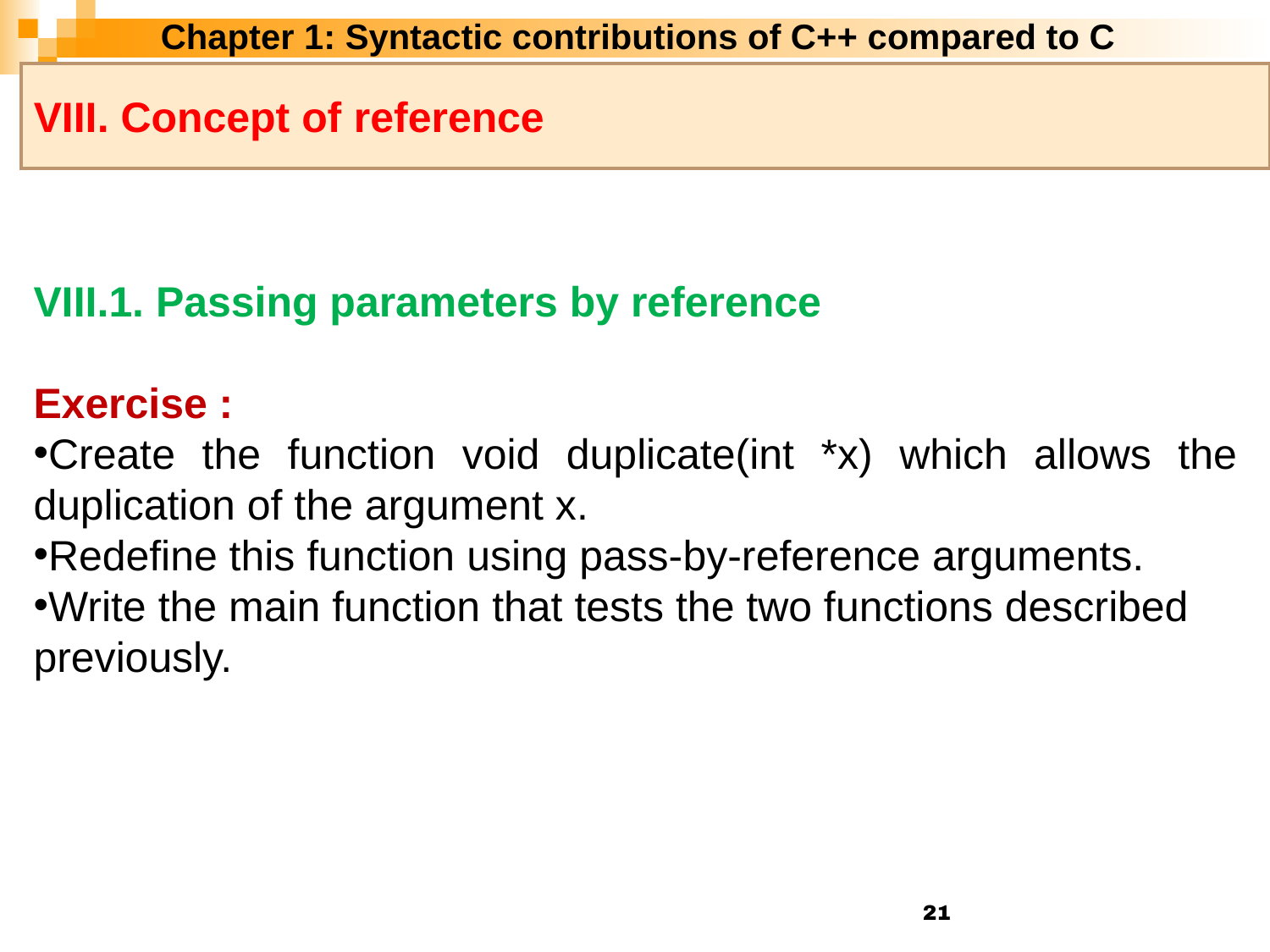

Chapter 1: Syntactic contributions of C++ compared to C
VIII. Concept of reference
VIII.1. Passing parameters by reference

Exercise :
Create the function void duplicate(int *x) which allows the duplication of the argument x.
Redefine this function using pass-by-reference arguments.
Write the main function that tests the two functions described previously.
21